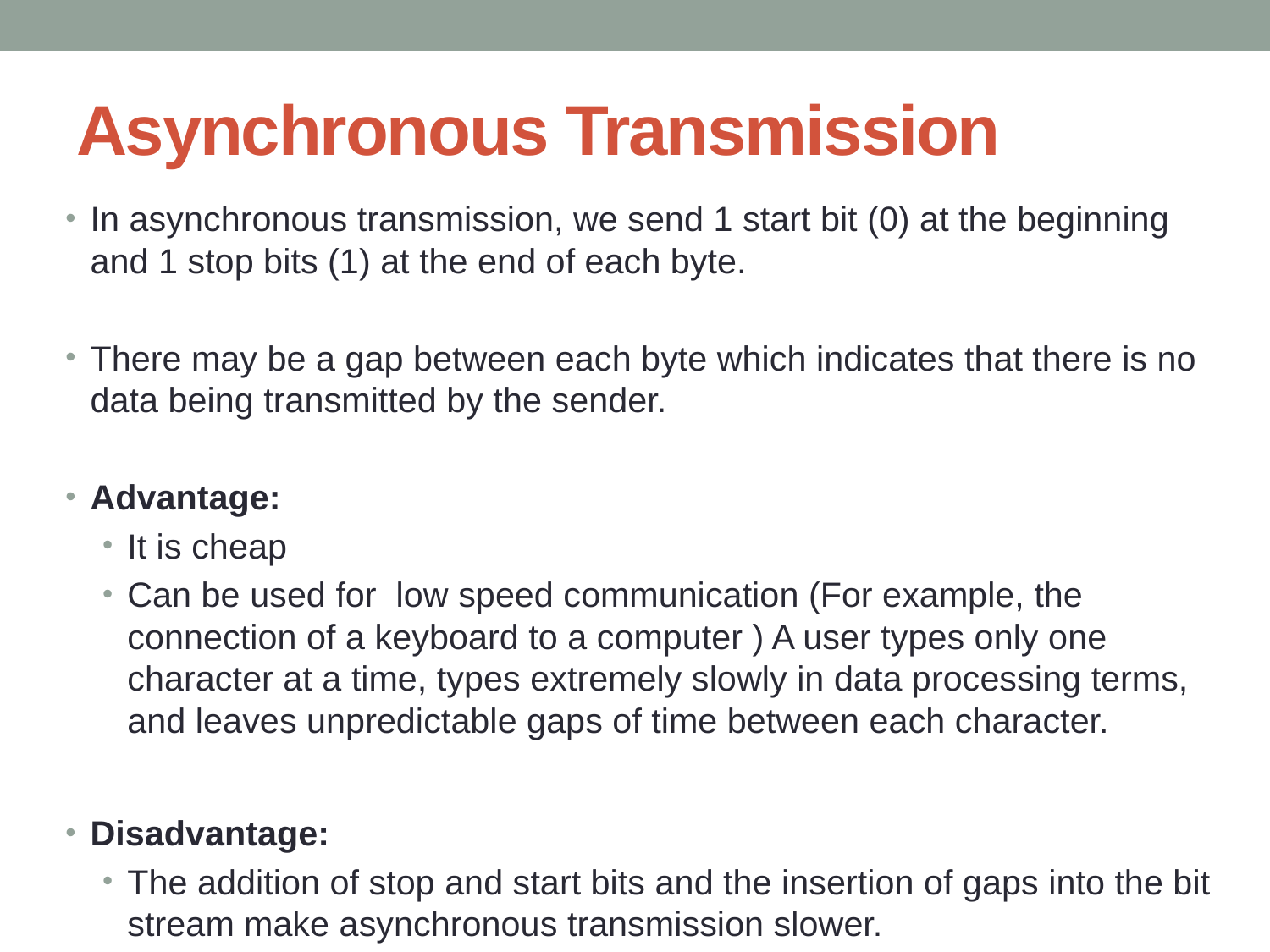

# Asynchronous Transmission
In asynchronous transmission, we send 1 start bit (0) at the beginning and 1 stop bits (1) at the end of each byte.

There may be a gap between each byte which indicates that there is no data being transmitted by the sender.

Advantage:
It is cheap
Can be used for  low speed communication (For example, the connection of a keyboard to a computer ) A user types only one character at a time, types extremely slowly in data processing terms, and leaves unpredictable gaps of time between each character.

Disadvantage:
The addition of stop and start bits and the insertion of gaps into the bit stream make asynchronous transmission slower.